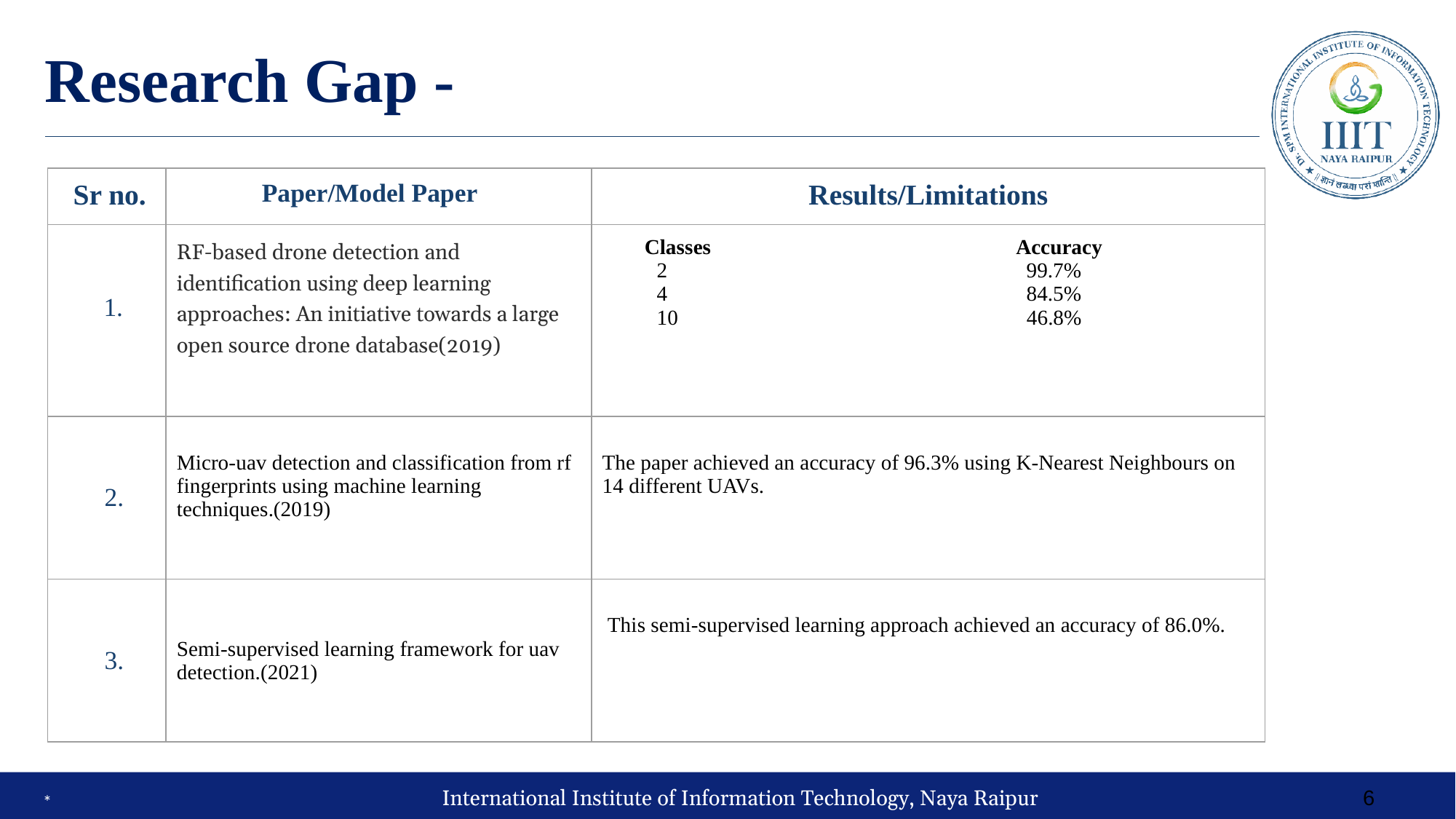

# Research Gap -
| Sr no. | Paper/Model Paper | Results/Limitations |
| --- | --- | --- |
| 1. | RF-based drone detection and identification using deep learning approaches: An initiative towards a large open source drone database(2019) | Classes Accuracy 2 99.7% 4 84.5% 10 46.8% |
| 2. | Micro-uav detection and classification from rf fingerprints using machine learning techniques.(2019) | The paper achieved an accuracy of 96.3% using K-Nearest Neighbours on 14 different UAVs. |
| 3. | Semi-supervised learning framework for uav detection.(2021) | This semi-supervised learning approach achieved an accuracy of 86.0%. |
International Institute of Information Technology, Naya Raipur
6
*